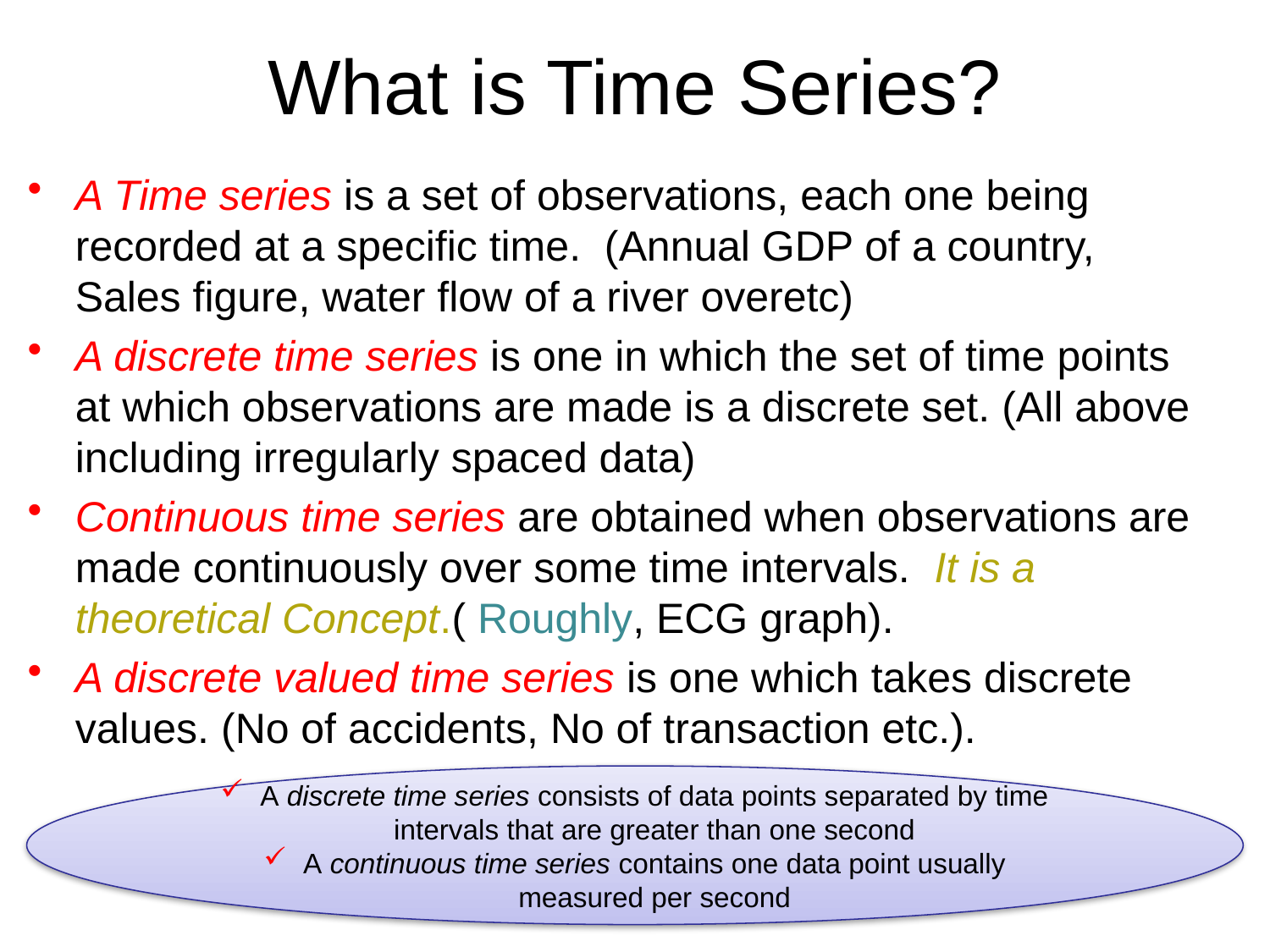

# What is Time Series?
A Time series is a set of observations, each one being recorded at a specific time.  (Annual GDP of a country, Sales figure, water flow of a river overetc)
A discrete time series is one in which the set of time points at which observations are made is a discrete set. (All above including irregularly spaced data)
Continuous time series are obtained when observations are made continuously over some time intervals.  It is a theoretical Concept.( Roughly, ECG graph).
A discrete valued time series is one which takes discrete values. (No of accidents, No of transaction etc.).

A discrete time series consists of data points separated by time intervals that are greater than one second
A continuous time series contains one data point usually measured per second